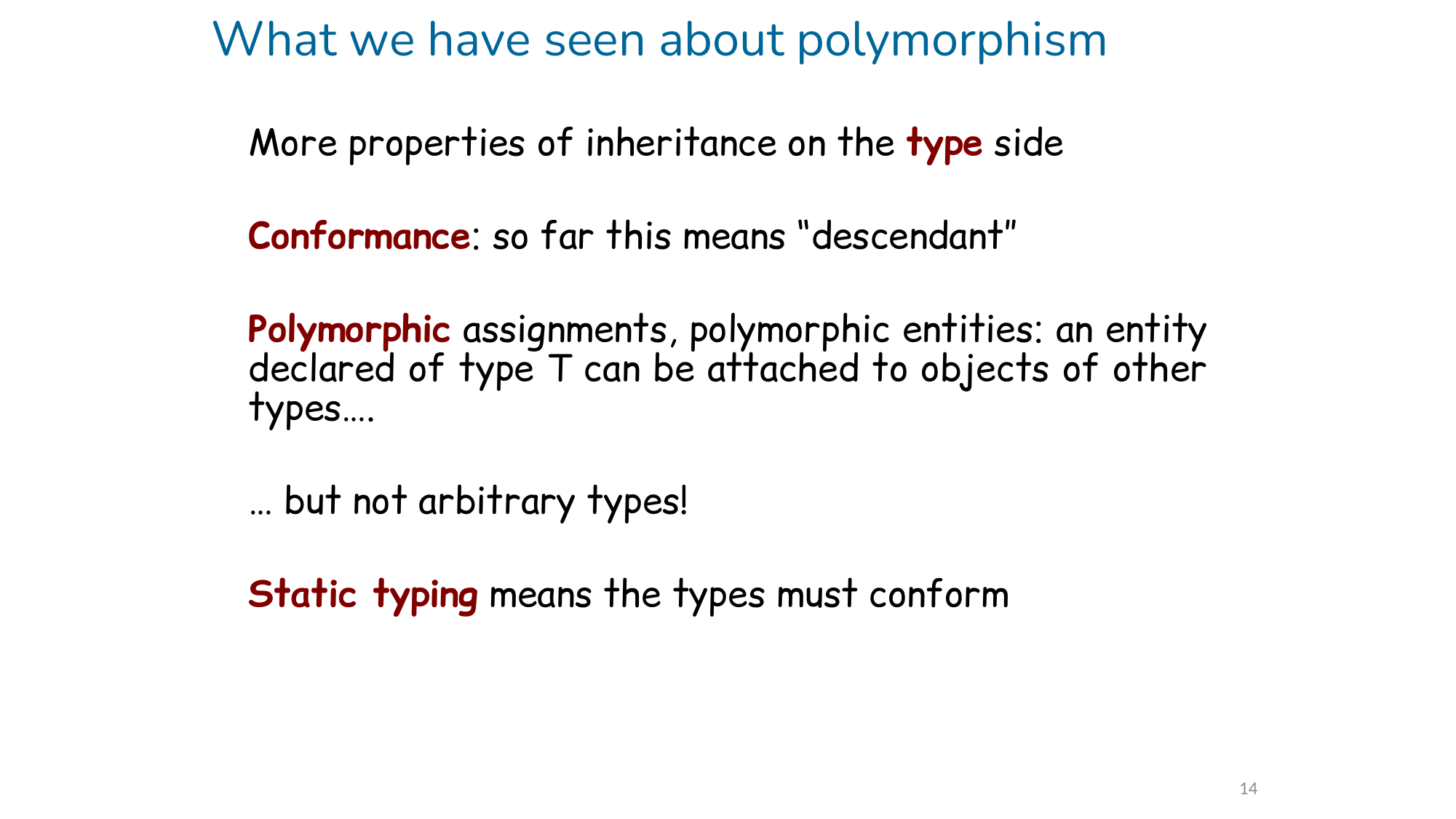

# What we have seen about polymorphism
More properties of inheritance on the type side

Conformance: so far this means “descendant”

Polymorphic assignments, polymorphic entities: an entity declared of type T can be attached to objects of other types….

… but not arbitrary types!

Static typing means the types must conform
14